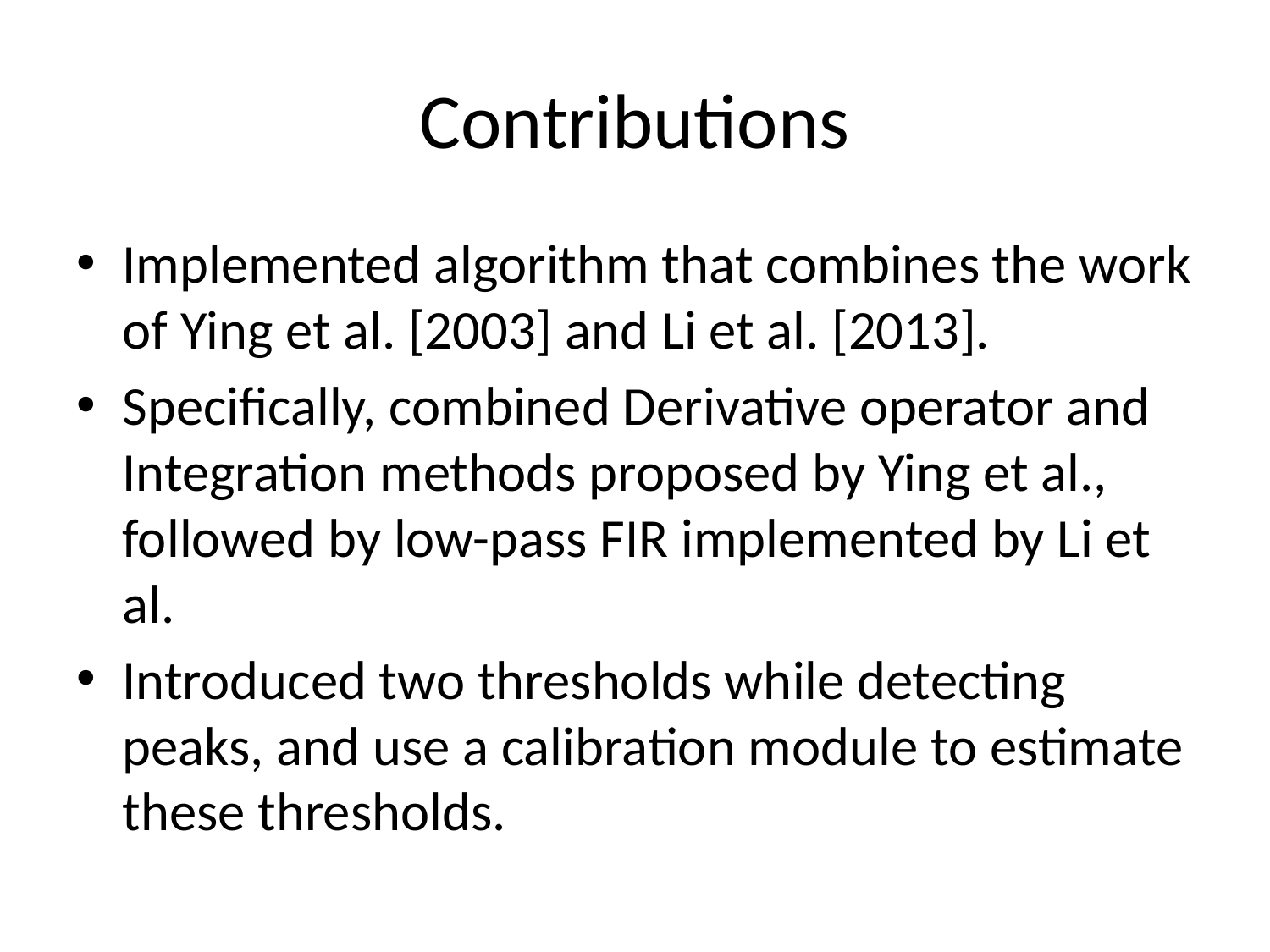

# Contributions
Implemented algorithm that combines the work of Ying et al. [2003] and Li et al. [2013].
Specifically, combined Derivative operator and Integration methods proposed by Ying et al., followed by low-pass FIR implemented by Li et al.
Introduced two thresholds while detecting peaks, and use a calibration module to estimate these thresholds.